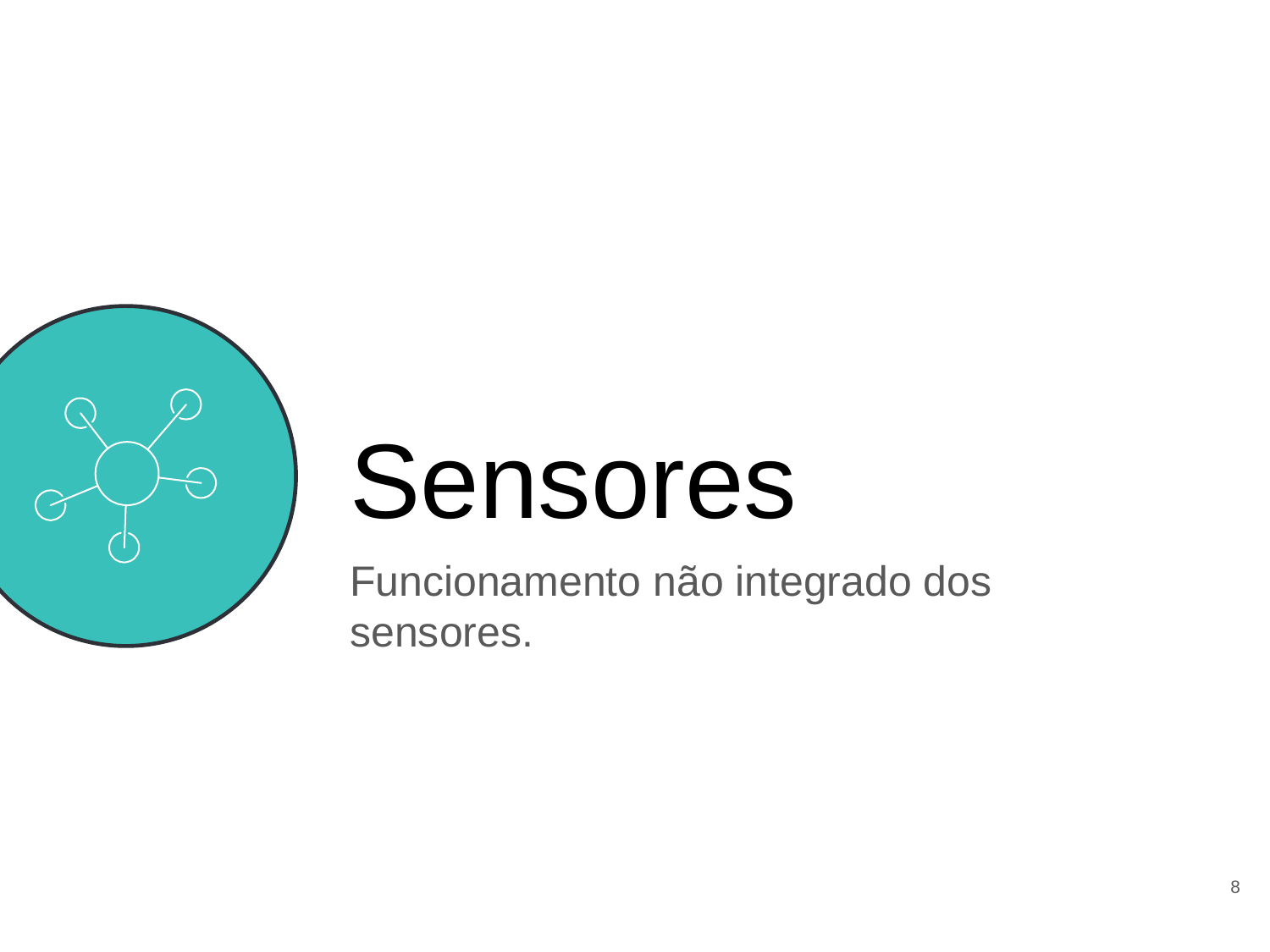

Sensores

Funcionamento não integrado dos sensores.
8